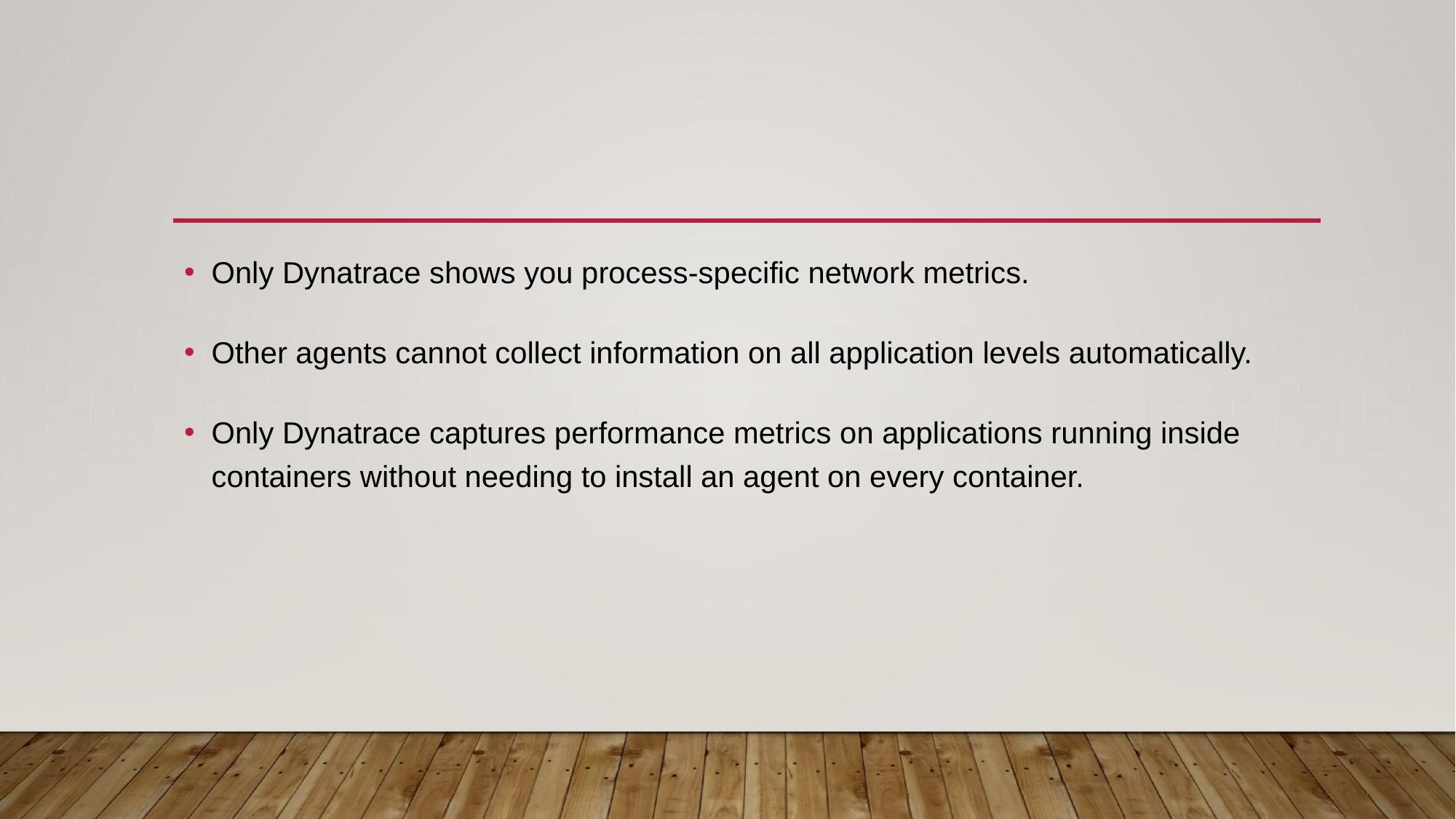

#
Only Dynatrace shows you process-specific network metrics.
Other agents cannot collect information on all application levels automatically.
Only Dynatrace captures performance metrics on applications running inside containers without needing to install an agent on every container.